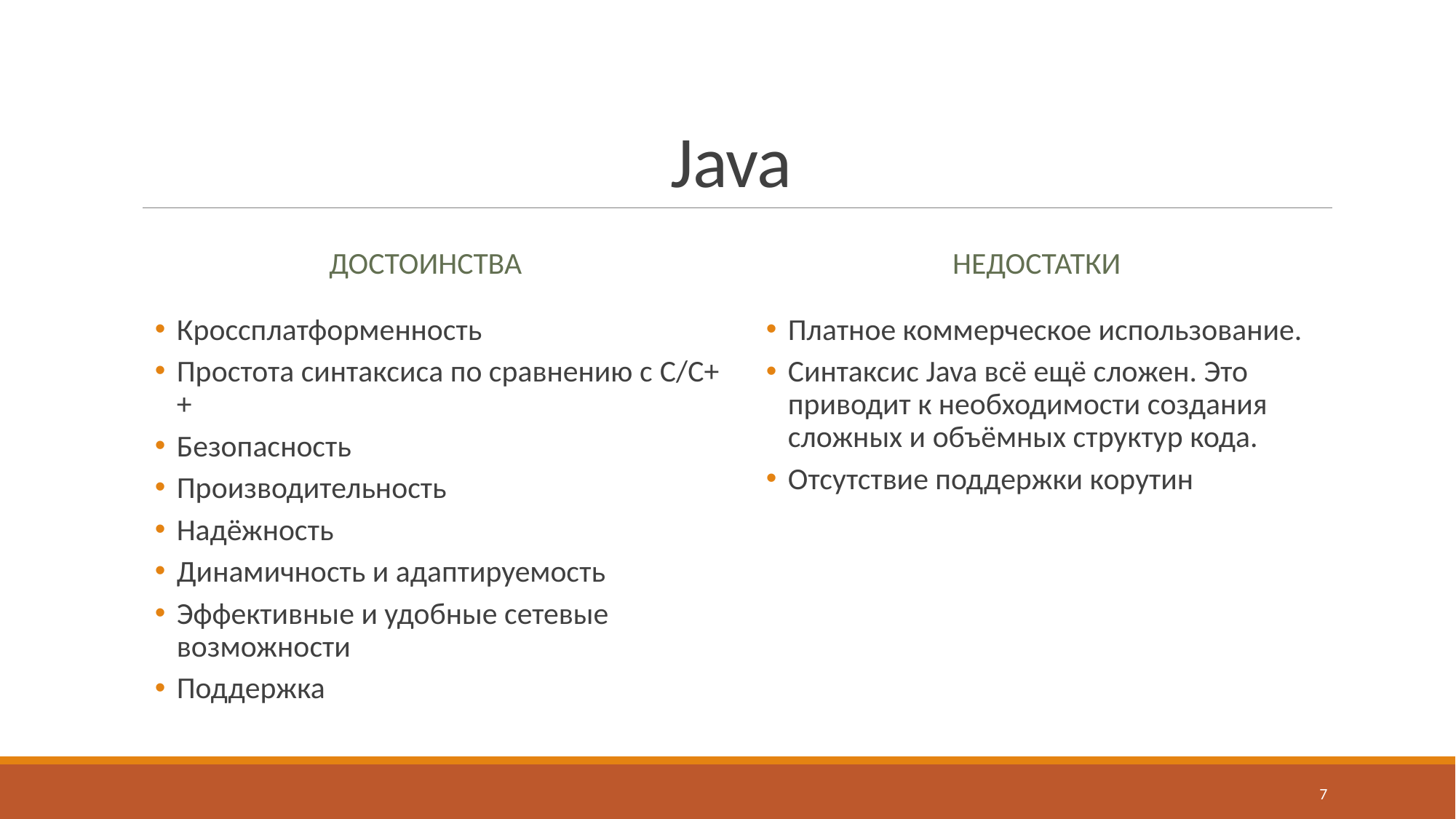

# Java
Достоинства
Недостатки
Кроссплатформенность
Простота синтаксиса по сравнению с C/C++
Безопасность
Производительность
Надёжность
Динамичность и адаптируемость
Эффективные и удобные сетевые возможности
Поддержка
Платное коммерческое использование.
Синтаксис Java всё ещё сложен. Это приводит к необходимости создания сложных и объёмных структур кода.
Отсутствие поддержки корутин
7